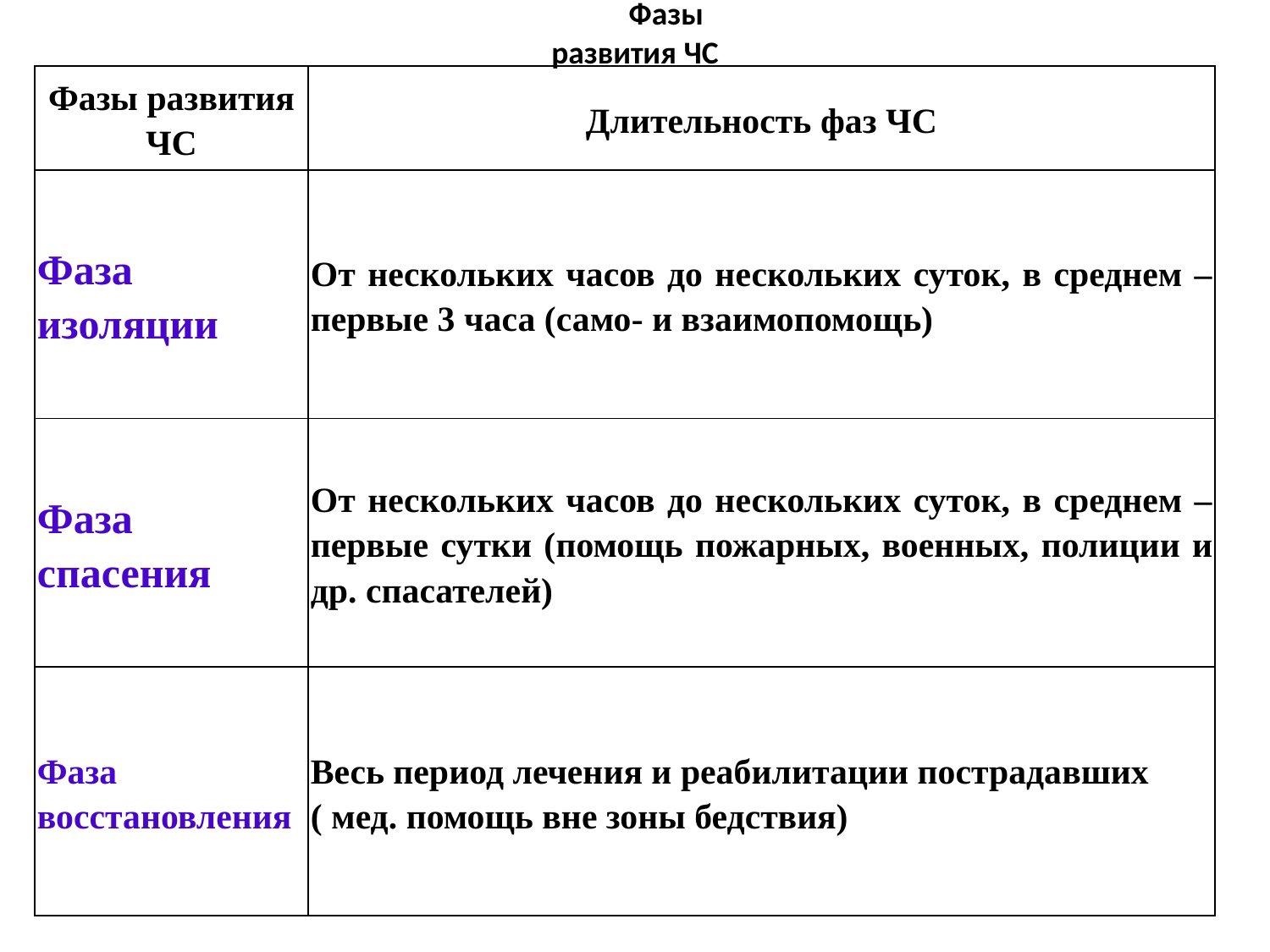

Фазы развития ЧС
| Фазы развития ЧС | Длительность фаз ЧС |
| --- | --- |
| Фаза изоляции | От нескольких часов до нескольких суток, в среднем – первые 3 часа (само- и взаимопомощь) |
| Фаза спасения | От нескольких часов до нескольких суток, в среднем – первые сутки (помощь пожарных, военных, полиции и др. спасателей) |
| Фаза восстановления | Весь период лечения и реабилитации пострадавших ( мед. помощь вне зоны бедствия) |